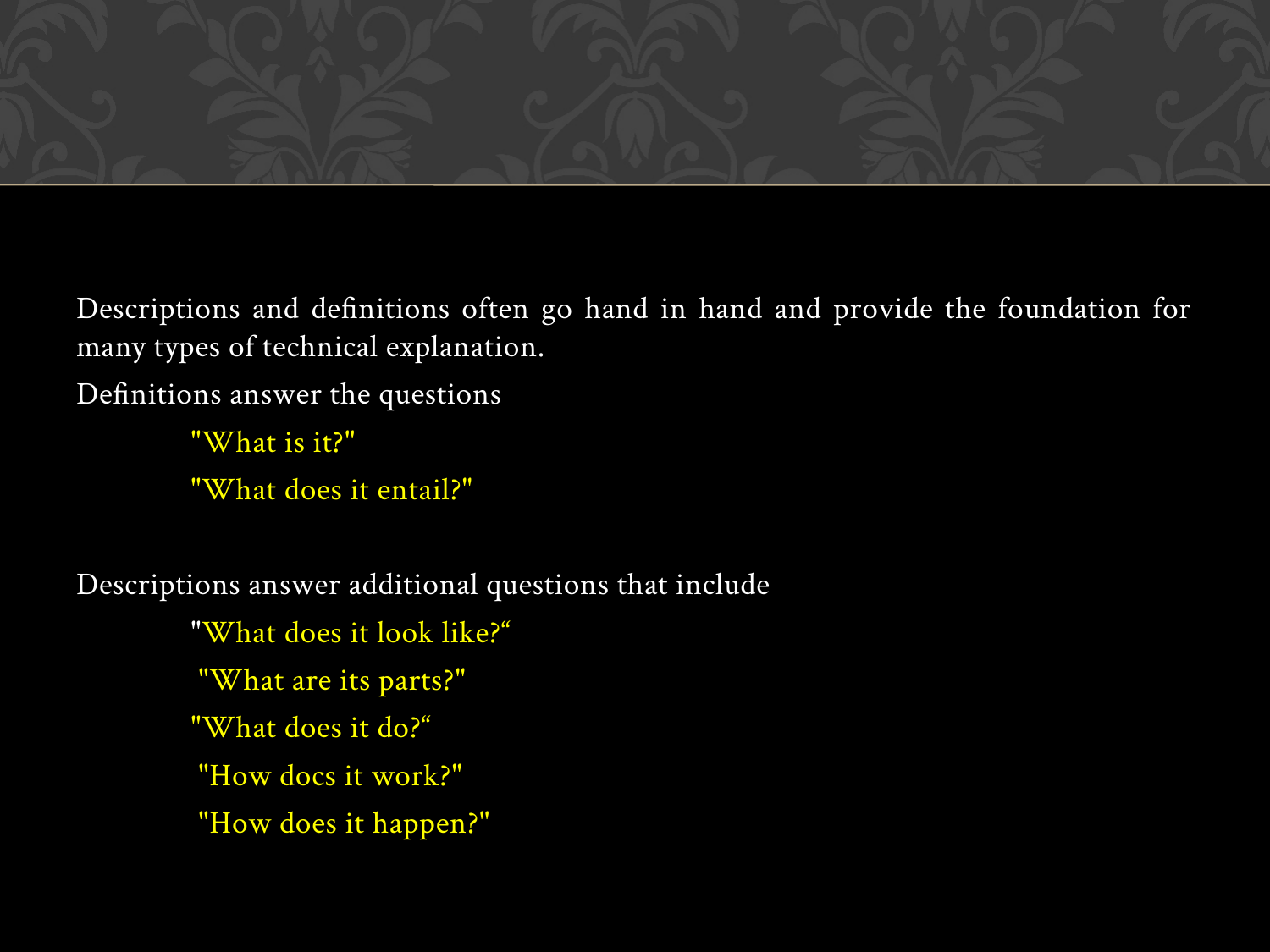

Descriptions and definitions often go hand in hand and provide the foundation for many types of technical explanation.
Definitions answer the questions
	"What is it?"
	"What does it entail?"

Descriptions answer additional questions that include
	"What does it look like?“
	 "What are its parts?"
	"What does it do?“
	 "How docs it work?"
	 "How does it happen?"